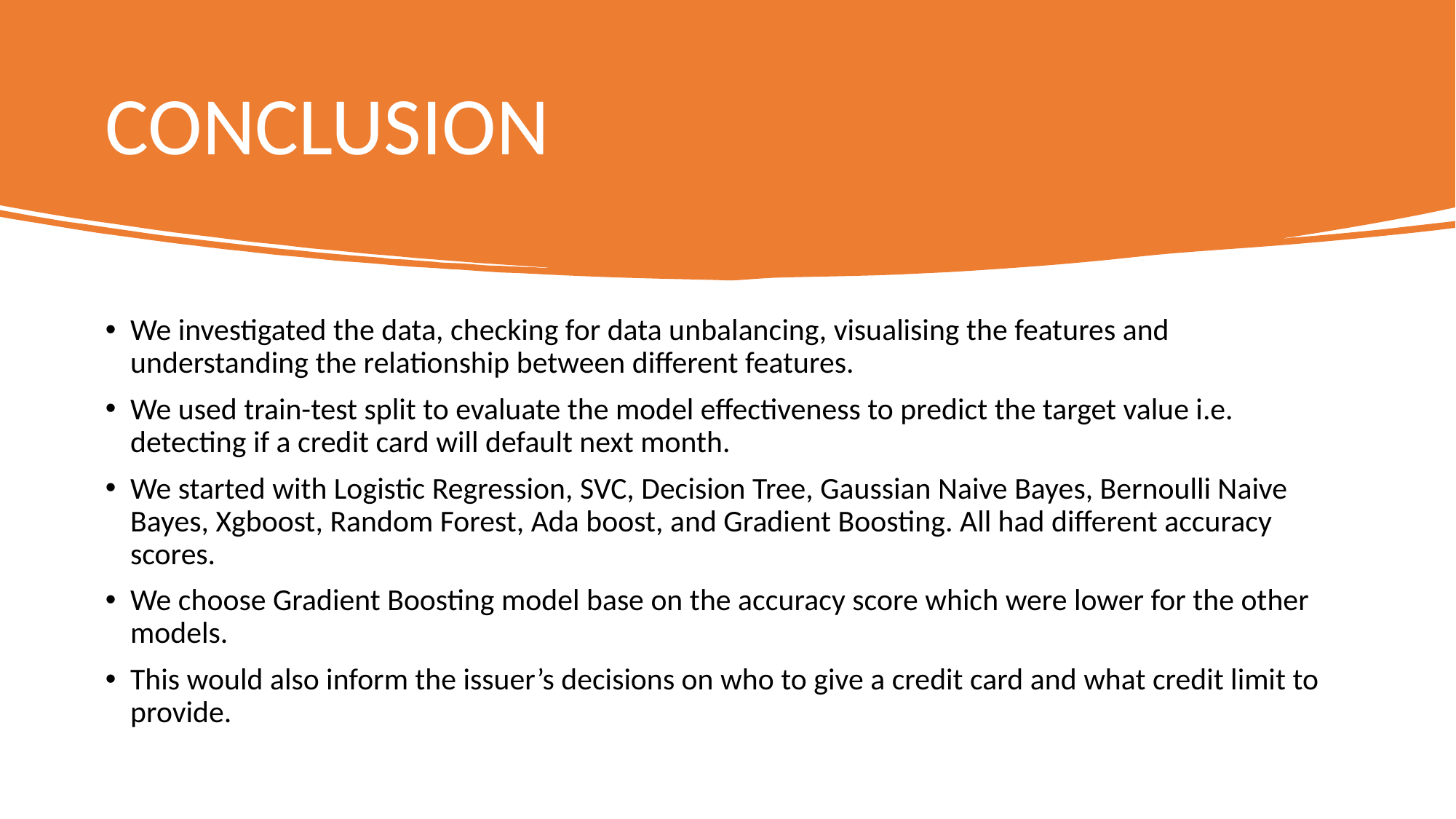

# CONCLUSION
We investigated the data, checking for data unbalancing, visualising the features and understanding the relationship between different features.
We used train-test split to evaluate the model effectiveness to predict the target value i.e. detecting if a credit card will default next month.
We started with Logistic Regression, SVC, Decision Tree, Gaussian Naive Bayes, Bernoulli Naive Bayes, Xgboost, Random Forest, Ada boost, and Gradient Boosting. All had different accuracy scores.
We choose Gradient Boosting model base on the accuracy score which were lower for the other models.
This would also inform the issuer’s decisions on who to give a credit card and what credit limit to provide.